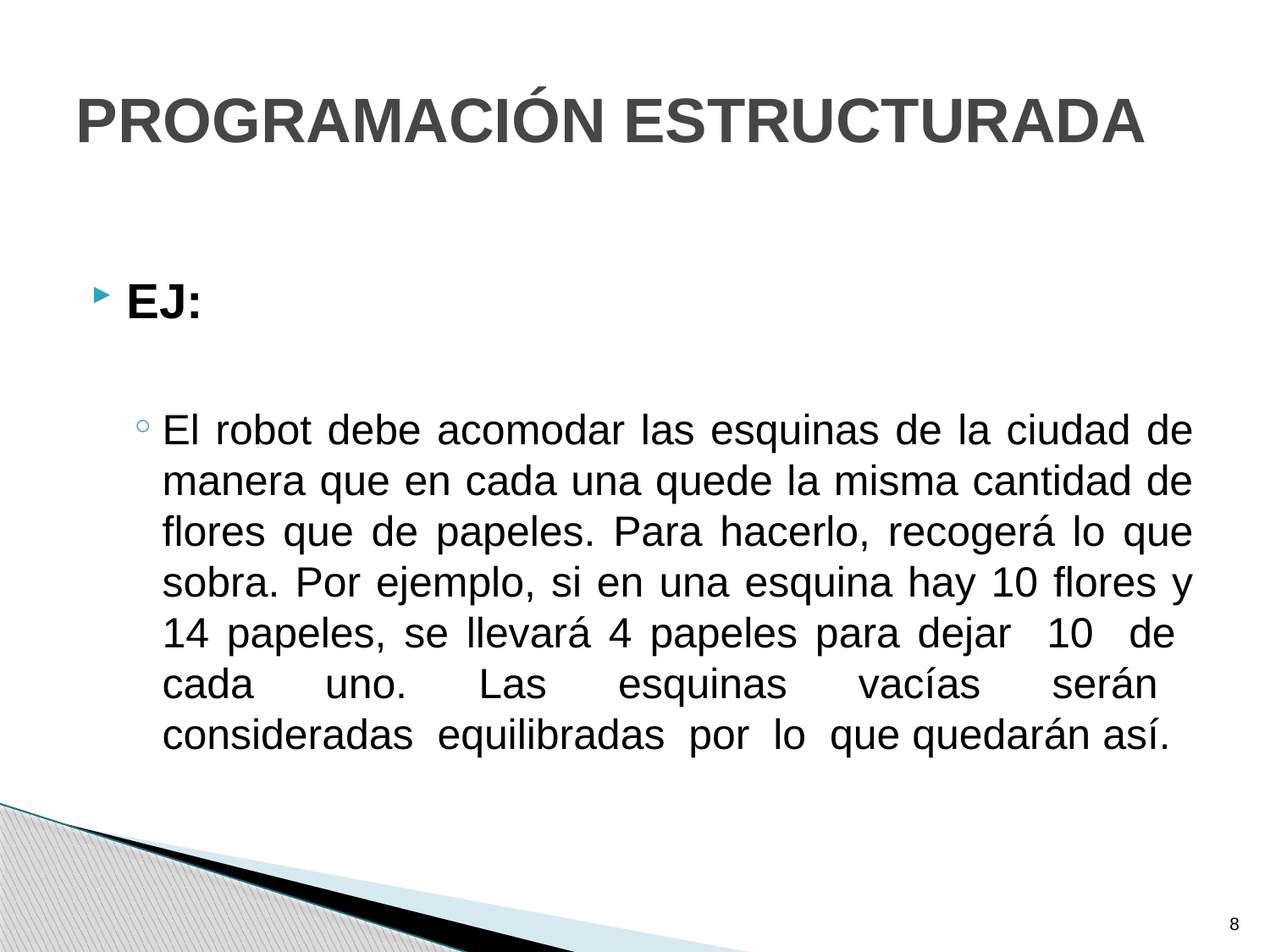

# PROGRAMACIÓN ESTRUCTURADA

EJ:

El robot debe acomodar las esquinas de la ciudad de manera que en cada una quede la misma cantidad de flores que de papeles. Para hacerlo, recogerá lo que sobra. Por ejemplo, si en una esquina hay 10 flores y 14 papeles, se llevará 4 papeles para dejar  10  de  cada  uno.  Las  esquinas  vacías  serán  consideradas  equilibradas  por  lo  que quedarán así.

8